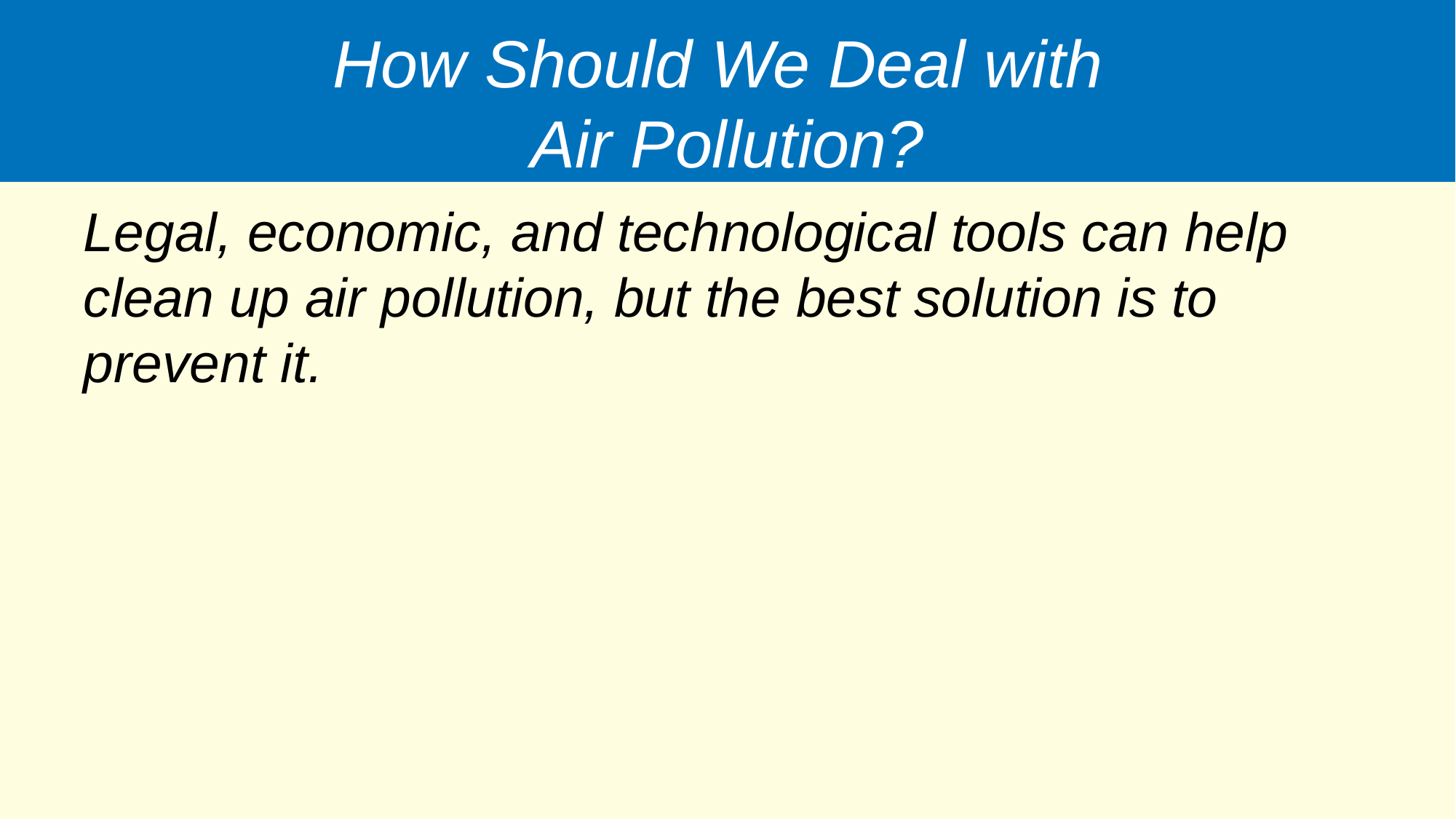

# How Should We Deal with Air Pollution?
Legal, economic, and technological tools can help clean up air pollution, but the best solution is to prevent it.